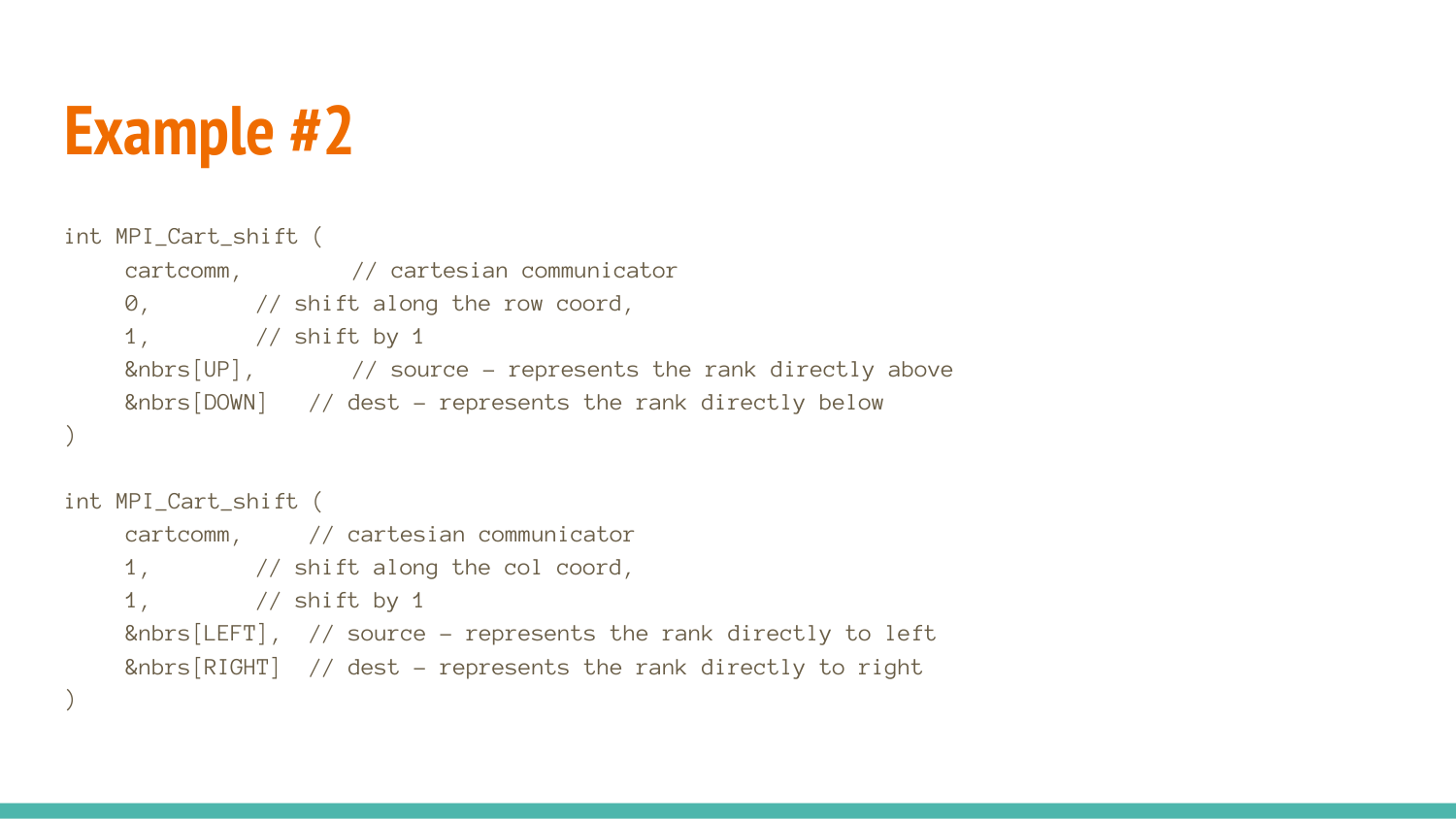

# Example #2
int MPI_Cart_shift (
cartcomm,   	// cartesian communicator
0,   		// shift along the row coord,
1,   		// shift by 1
&nbrs[UP],   	// source - represents the rank directly above
&nbrs[DOWN]   // dest - represents the rank directly below
)
int MPI_Cart_shift (
cartcomm,     // cartesian communicator
1,   		// shift along the col coord,
1,   		// shift by 1
&nbrs[LEFT],  // source - represents the rank directly to left
&nbrs[RIGHT]  // dest - represents the rank directly to right
)